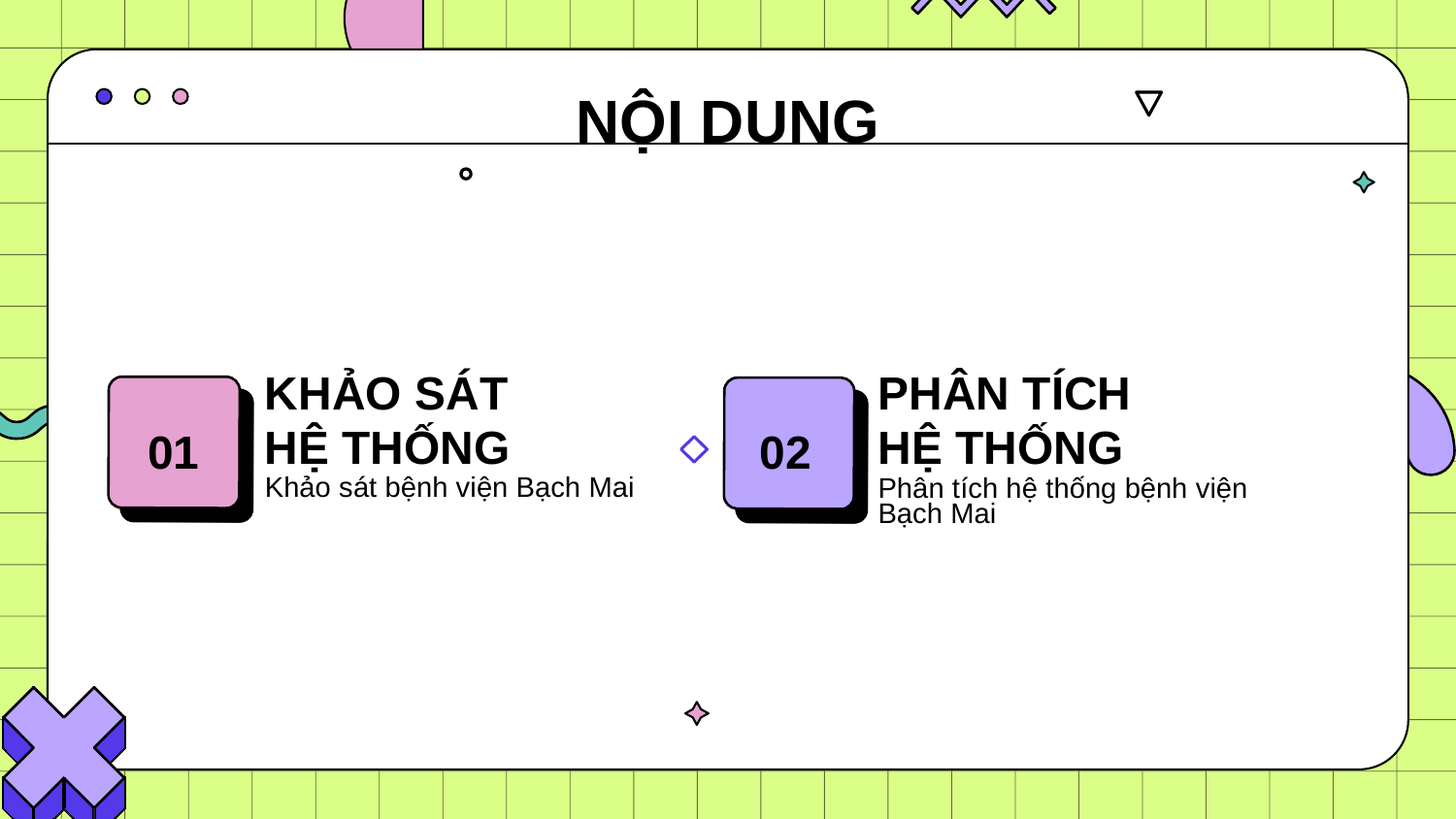

# NỘI DUNG

KHẢO SÁT
HỆ THỐNG
PHÂN TÍCH
HỆ THỐNG

01
02

Khảo sát bệnh viện Bạch Mai
Phân tích hệ thống bệnh viện
Bạch Mai